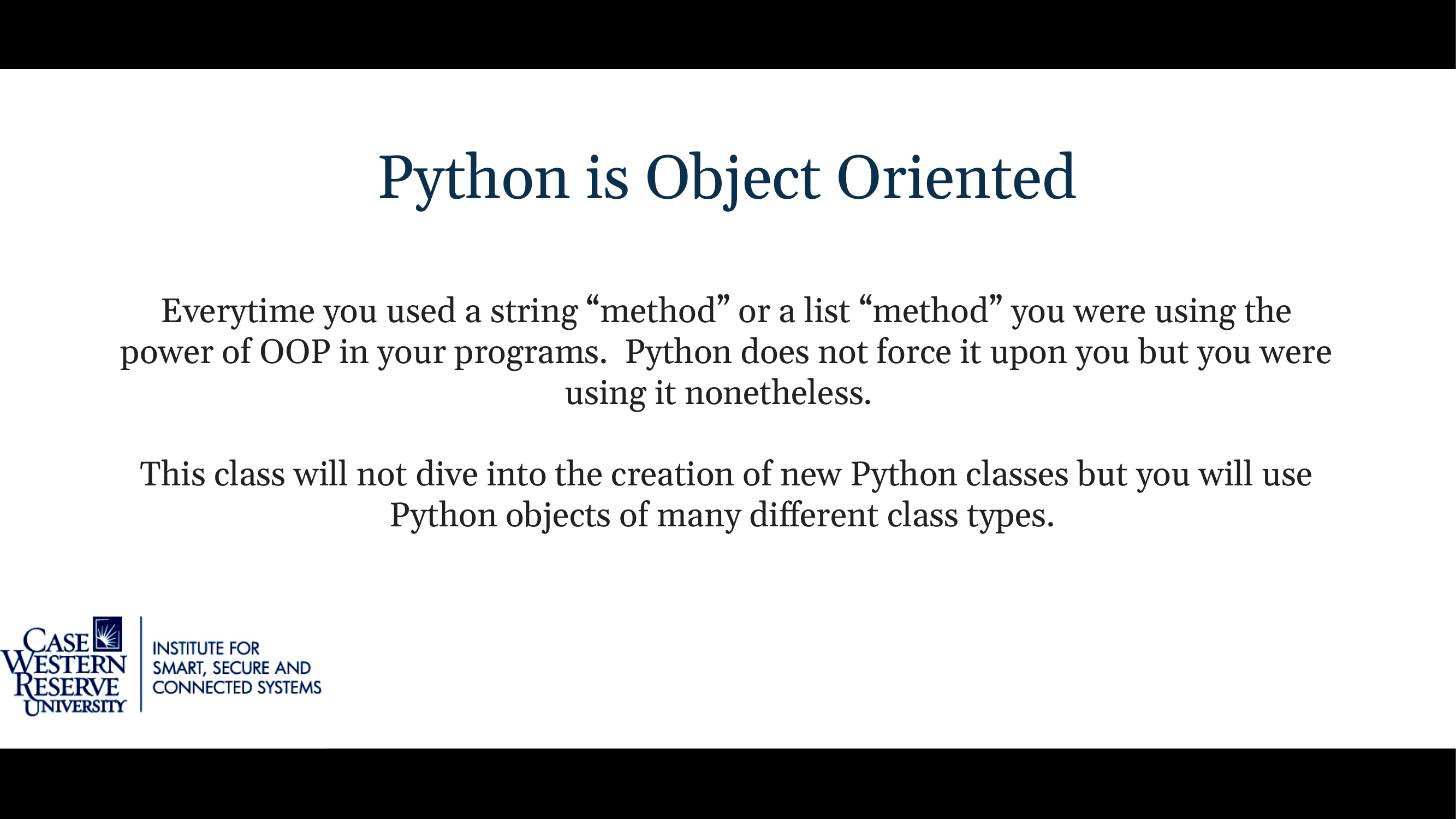

# Python is Object Oriented

Everytime you used a string “method” or a list “method” you were using the power of OOP in your programs.  Python does not force it upon you but you were using it nonetheless.

This class will not dive into the creation of new Python classes but you will use Python objects of many different class types.